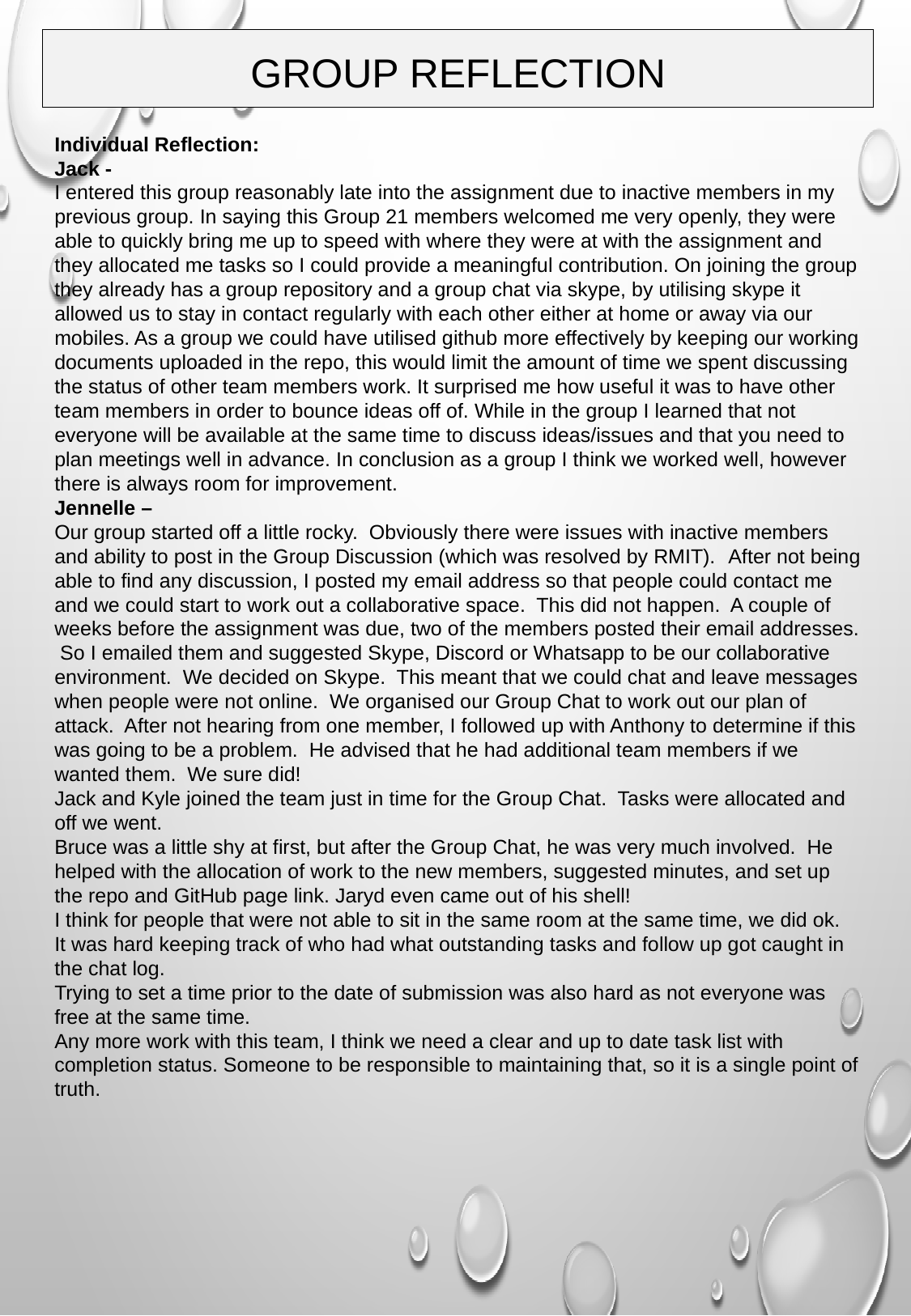

GROUP REFLECTION
Individual Reflection:
Jack -
I entered this group reasonably late into the assignment due to inactive members in my previous group. In saying this Group 21 members welcomed me very openly, they were able to quickly bring me up to speed with where they were at with the assignment and they allocated me tasks so I could provide a meaningful contribution. On joining the group they already has a group repository and a group chat via skype, by utilising skype it allowed us to stay in contact regularly with each other either at home or away via our mobiles. As a group we could have utilised github more effectively by keeping our working documents uploaded in the repo, this would limit the amount of time we spent discussing the status of other team members work. It surprised me how useful it was to have other team members in order to bounce ideas off of. While in the group I learned that not everyone will be available at the same time to discuss ideas/issues and that you need to plan meetings well in advance. In conclusion as a group I think we worked well, however there is always room for improvement.
Jennelle –
Our group started off a little rocky.  Obviously there were issues with inactive members and ability to post in the Group Discussion (which was resolved by RMIT).  After not being able to find any discussion, I posted my email address so that people could contact me and we could start to work out a collaborative space.  This did not happen.  A couple of weeks before the assignment was due, two of the members posted their email addresses.  So I emailed them and suggested Skype, Discord or Whatsapp to be our collaborative environment.  We decided on Skype.  This meant that we could chat and leave messages when people were not online.  We organised our Group Chat to work out our plan of attack.  After not hearing from one member, I followed up with Anthony to determine if this was going to be a problem.  He advised that he had additional team members if we wanted them.  We sure did!
Jack and Kyle joined the team just in time for the Group Chat.  Tasks were allocated and off we went.
Bruce was a little shy at first, but after the Group Chat, he was very much involved.  He helped with the allocation of work to the new members, suggested minutes, and set up the repo and GitHub page link. Jaryd even came out of his shell!
I think for people that were not able to sit in the same room at the same time, we did ok.  It was hard keeping track of who had what outstanding tasks and follow up got caught in the chat log.
Trying to set a time prior to the date of submission was also hard as not everyone was free at the same time.
Any more work with this team, I think we need a clear and up to date task list with completion status. Someone to be responsible to maintaining that, so it is a single point of truth.